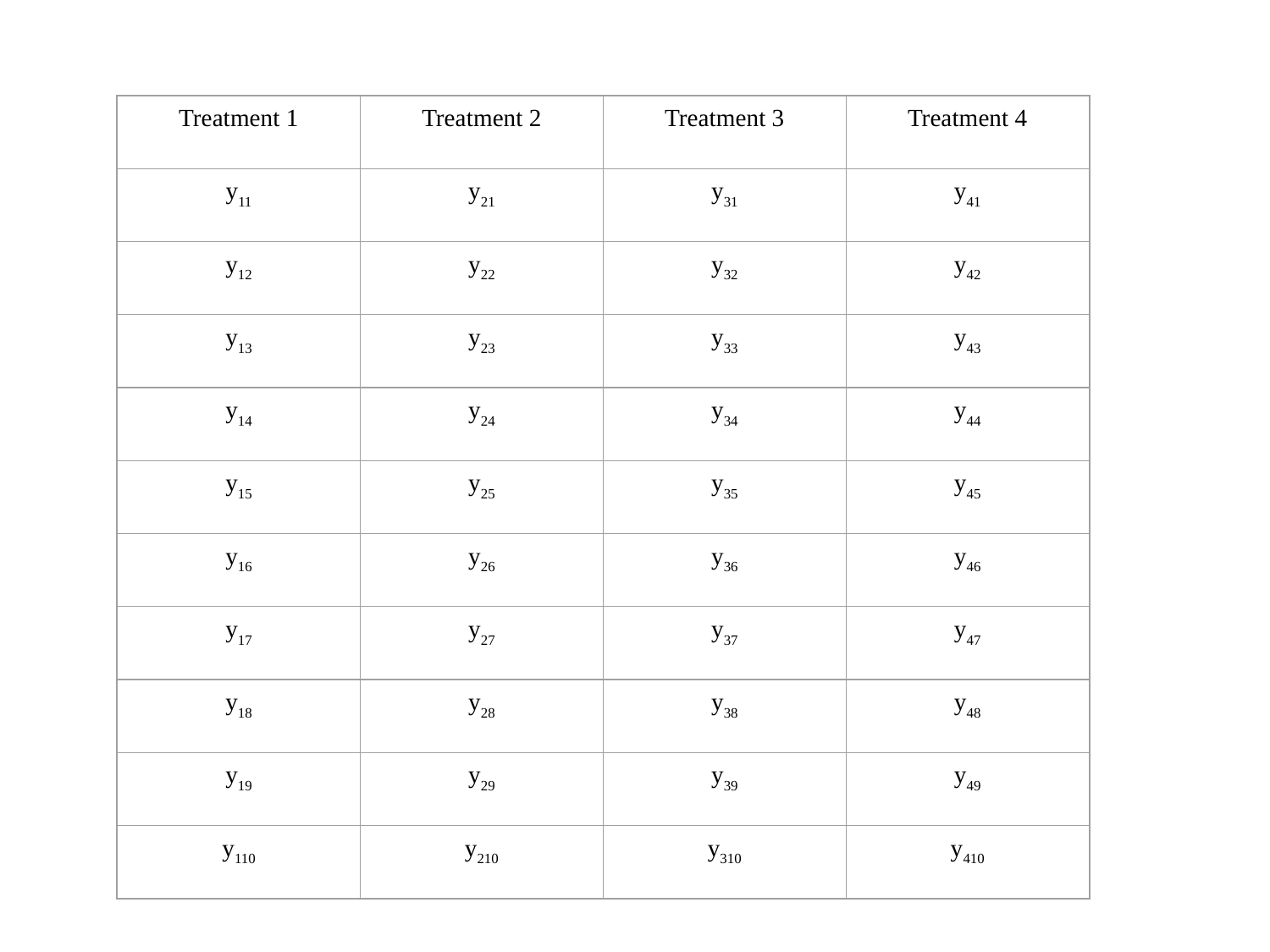

Treatment 1

Treatment 2

Treatment 3

Treatment 4

y11

y21

y31

y41

y12

y22

y32

y42

y13

y23

y33

y43

y14

y24

y34

y44

y15

y25

y35

y45

y16

y26

y36

y46

y17

y27

y37

y47

y18

y28

y38

y48

y19

y29

y39

y49

y110

y210

y310

y410